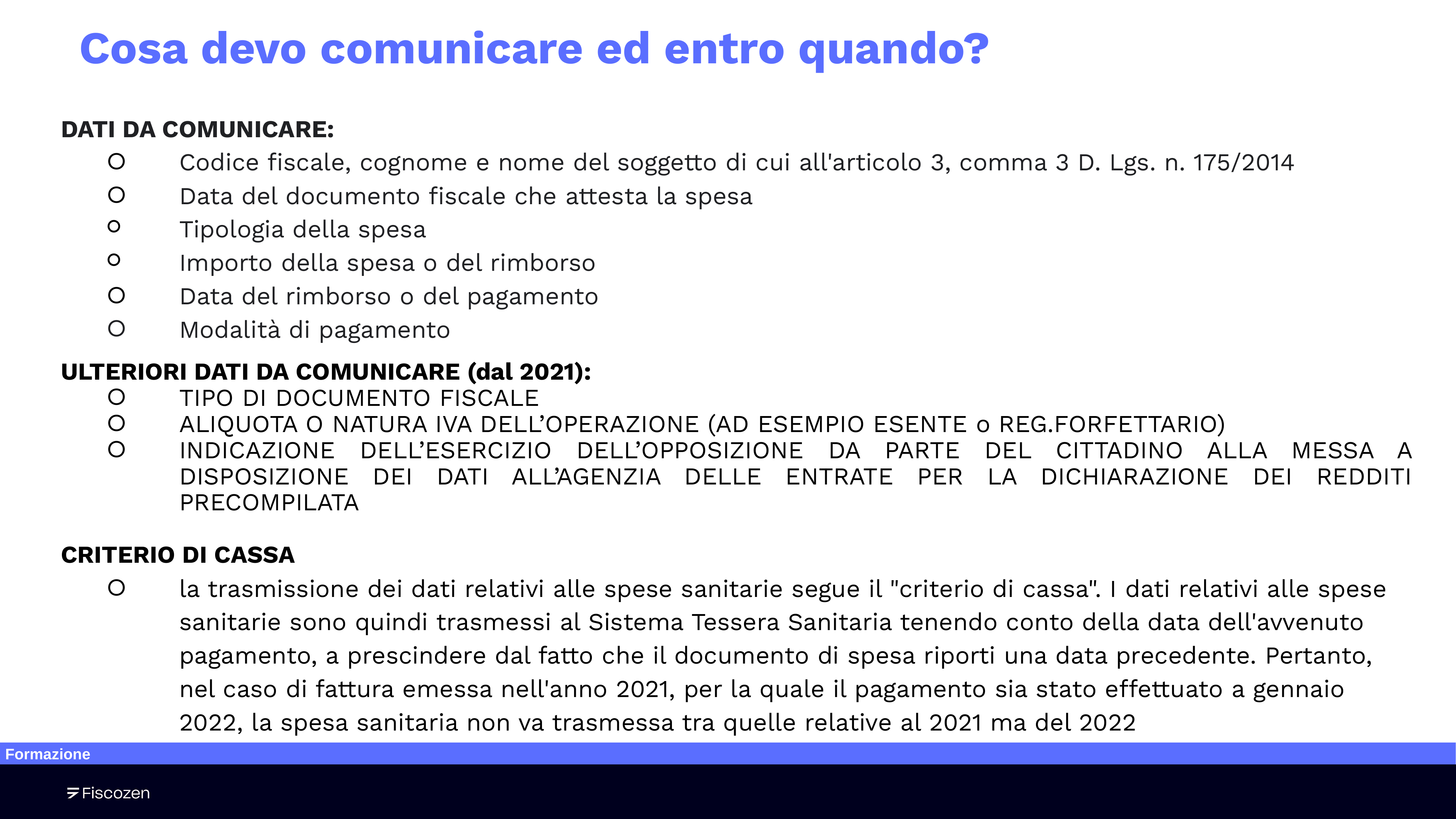

# Cosa devo comunicare ed entro quando?
DATI DA COMUNICARE:
Codice fiscale, cognome e nome del soggetto di cui all'articolo 3, comma 3 D. Lgs. n. 175/2014
Data del documento fiscale che attesta la spesa
Tipologia della spesa
Importo della spesa o del rimborso
Data del rimborso o del pagamento
Modalità di pagamento
ULTERIORI DATI DA COMUNICARE (dal 2021):
TIPO DI DOCUMENTO FISCALE
ALIQUOTA O NATURA IVA DELL’OPERAZIONE (AD ESEMPIO ESENTE o REG.FORFETTARIO)
INDICAZIONE DELL’ESERCIZIO DELL’OPPOSIZIONE DA PARTE DEL CITTADINO ALLA MESSA A DISPOSIZIONE DEI DATI ALL’AGENZIA DELLE ENTRATE PER LA DICHIARAZIONE DEI REDDITI PRECOMPILATA

CRITERIO DI CASSA
la trasmissione dei dati relativi alle spese sanitarie segue il "criterio di cassa". I dati relativi alle spese sanitarie sono quindi trasmessi al Sistema Tessera Sanitaria tenendo conto della data dell'avvenuto pagamento, a prescindere dal fatto che il documento di spesa riporti una data precedente. Pertanto, nel caso di fattura emessa nell'anno 2021, per la quale il pagamento sia stato effettuato a gennaio 2022, la spesa sanitaria non va trasmessa tra quelle relative al 2021 ma del 2022

Formazione
47